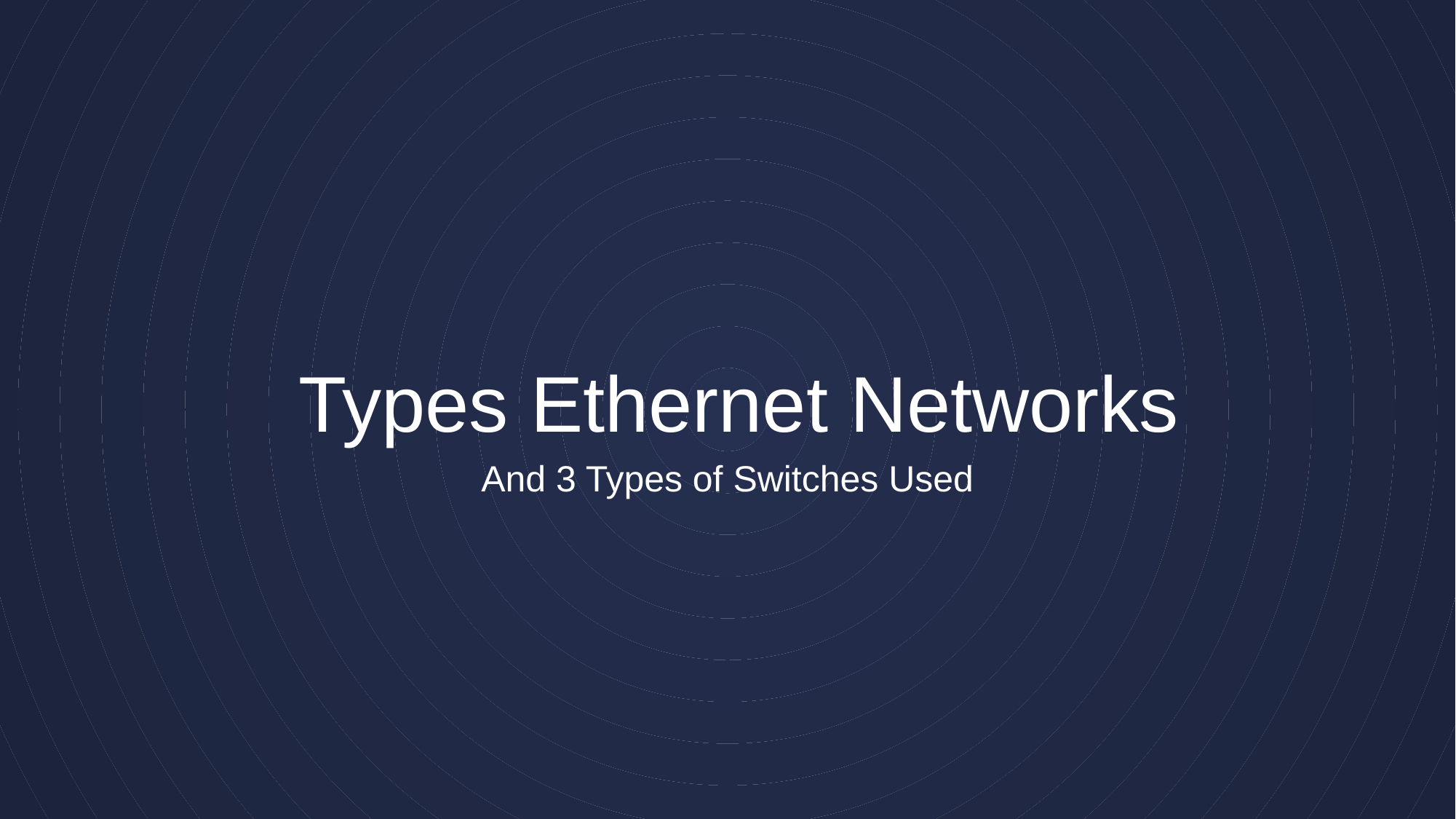

# Types Ethernet Networks
And 3 Types of Switches Used